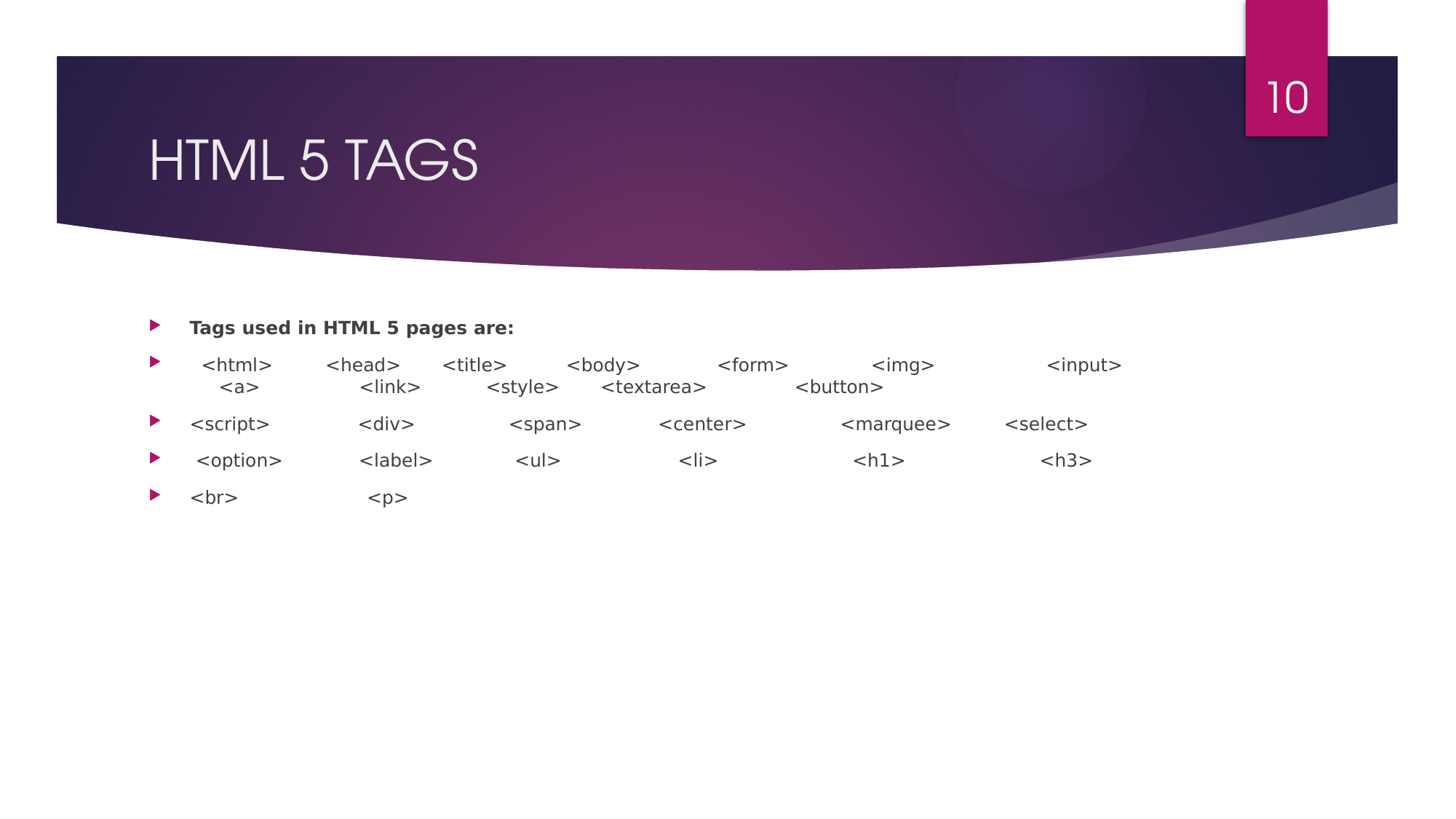

10
# HTML 5 TAGS
Tags used in HTML 5 pages are:
  <html>         <head>       <title>          <body>             <form>              <img>                   <input>               <a>                 <link>           <style>       <textarea>               <button>
<script>               <div>                <span>             <center>                <marquee>         <select>
 <option>             <label>              <ul>                    <li>                       <h1>                       <h3>
<br>                      <p>